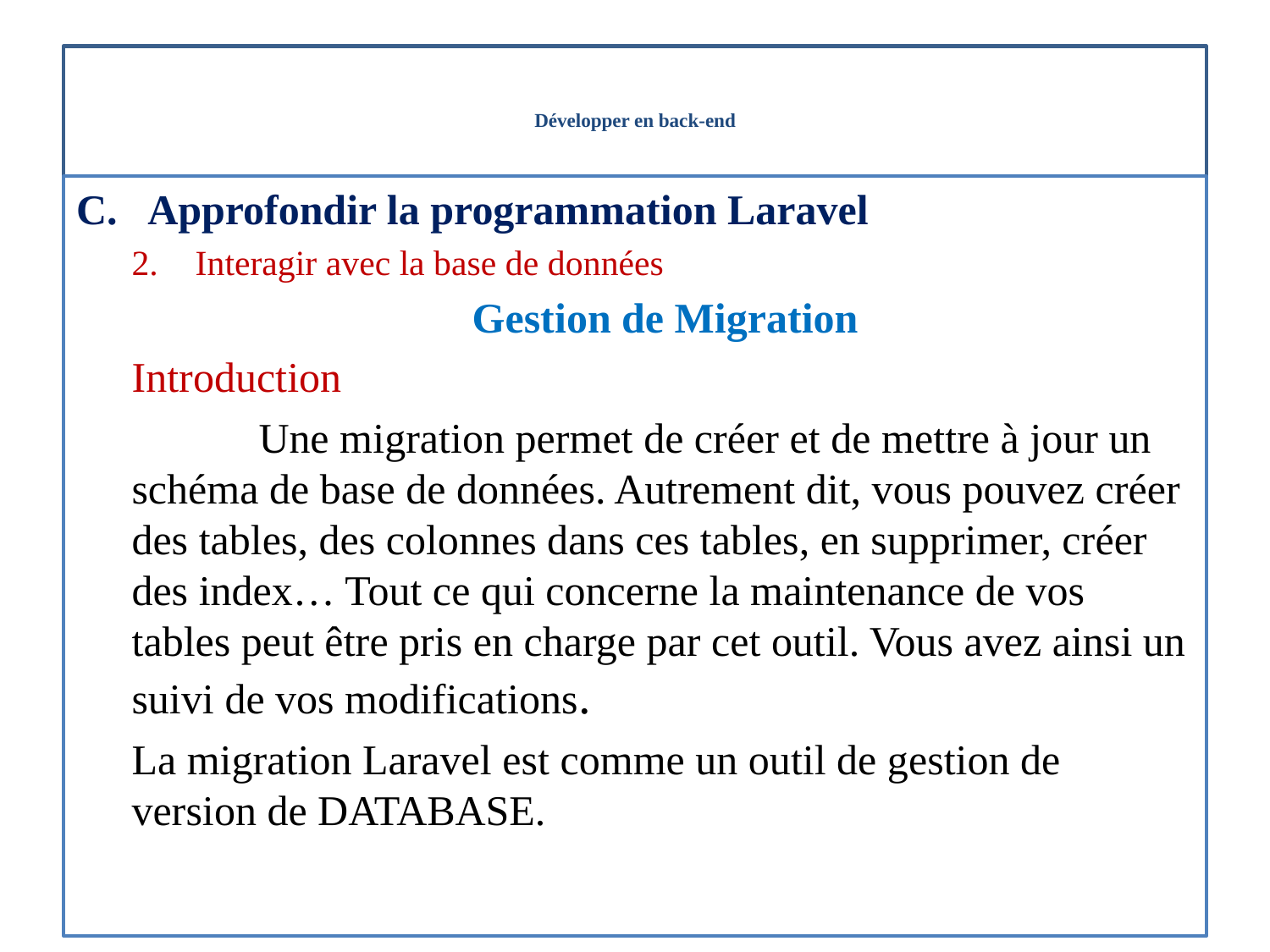

# Développer en back-end
Approfondir la programmation Laravel
Interagir avec la base de données
Gestion de Migration
Introduction
	Une migration permet de créer et de mettre à jour un schéma de base de données. Autrement dit, vous pouvez créer des tables, des colonnes dans ces tables, en supprimer, créer des index… Tout ce qui concerne la maintenance de vos tables peut être pris en charge par cet outil. Vous avez ainsi un suivi de vos modifications.
La migration Laravel est comme un outil de gestion de version de DATABASE.